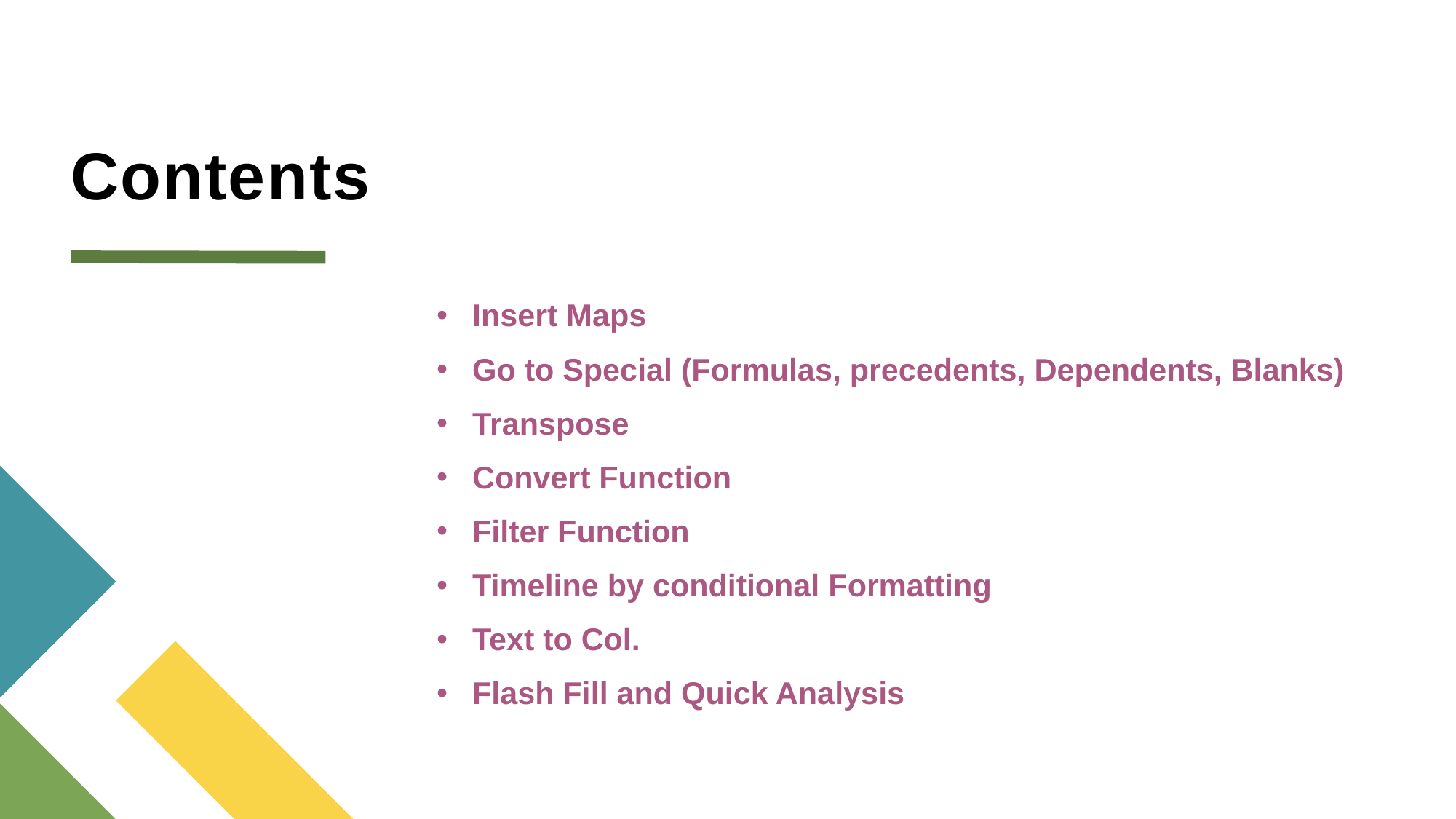

# Contents
Insert Maps
Go to Special (Formulas, precedents, Dependents, Blanks)
Transpose
Convert Function
Filter Function
Timeline by conditional Formatting
Text to Col.
Flash Fill and Quick Analysis